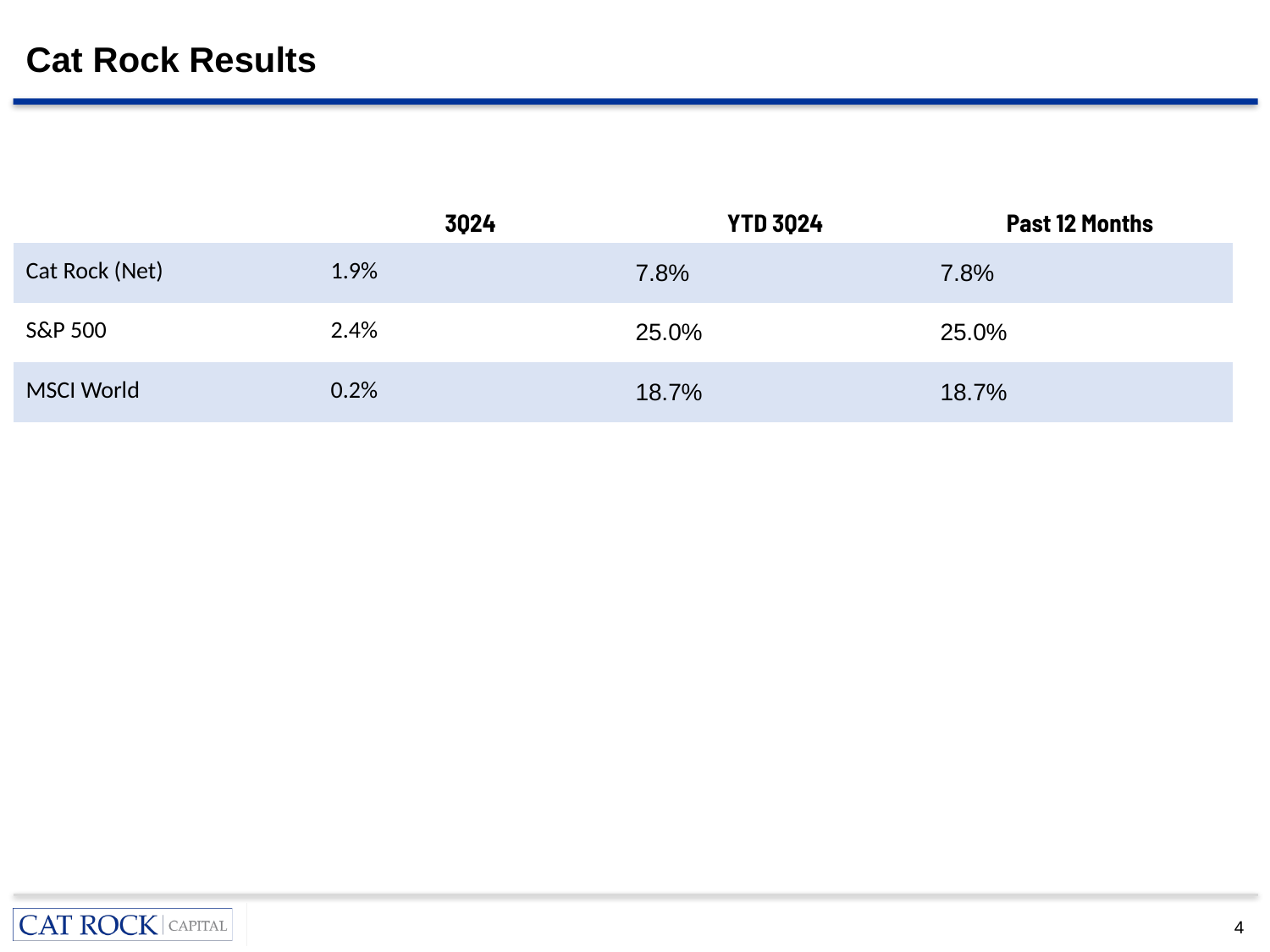

# Cat Rock Results
|  |  |  |  |
| --- | --- | --- | --- |
|  | 3Q24 | YTD 3Q24 | Past 12 Months |
| Cat Rock (Net) | 1.9% | 7.8% | 7.8% |
| S&P 500 | 2.4% | 25.0% | 25.0% |
| MSCI World | 0.2% | 18.7% | 18.7% |

4